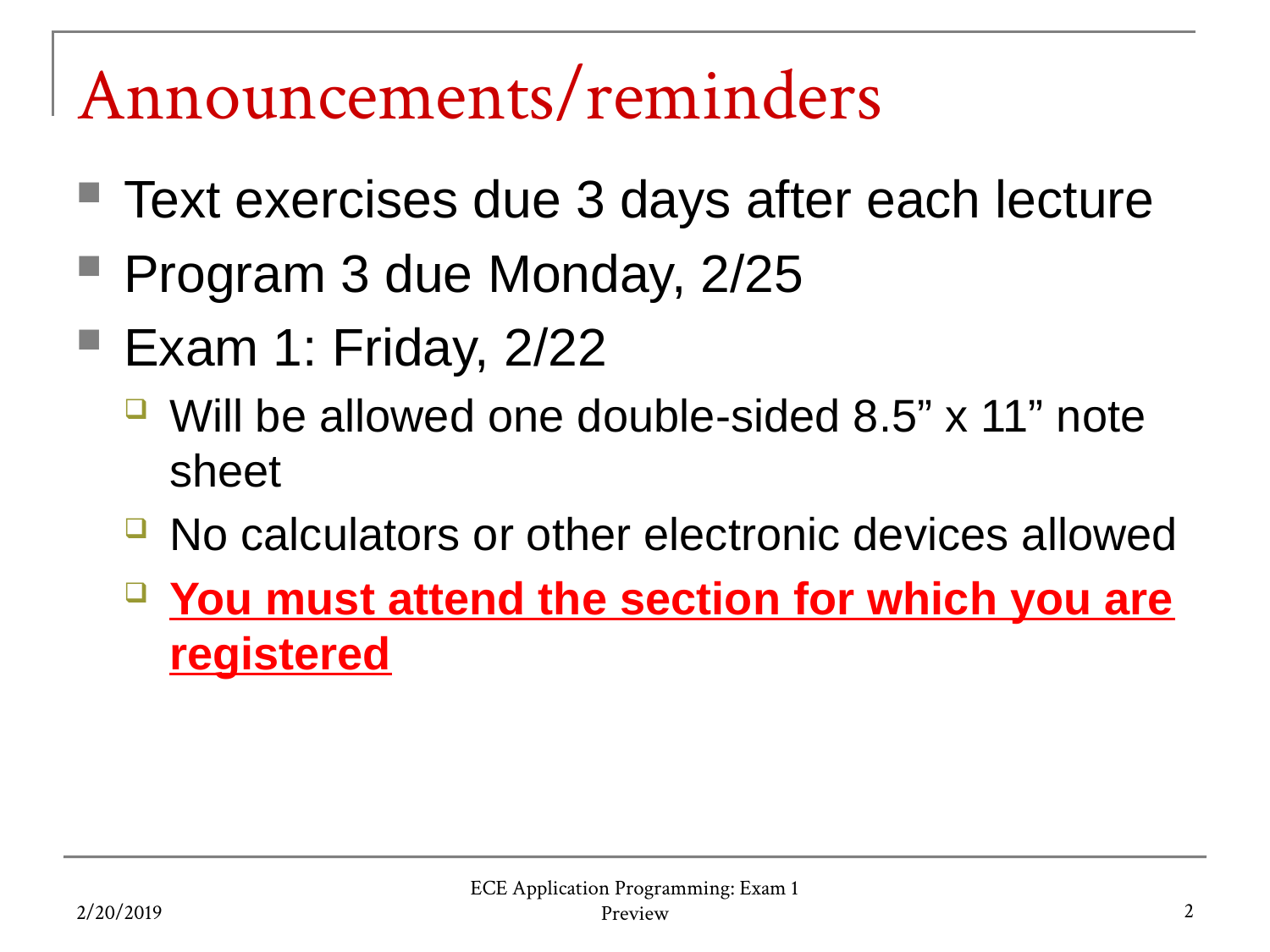

# Announcements/reminders
Text exercises due 3 days after each lecture
Program 3 due Monday, 2/25
Exam 1: Friday, 2/22
Will be allowed one double-sided 8.5” x 11” note sheet
No calculators or other electronic devices allowed
You must attend the section for which you are registered
2/20/2019
2
ECE Application Programming: Exam 1 Preview